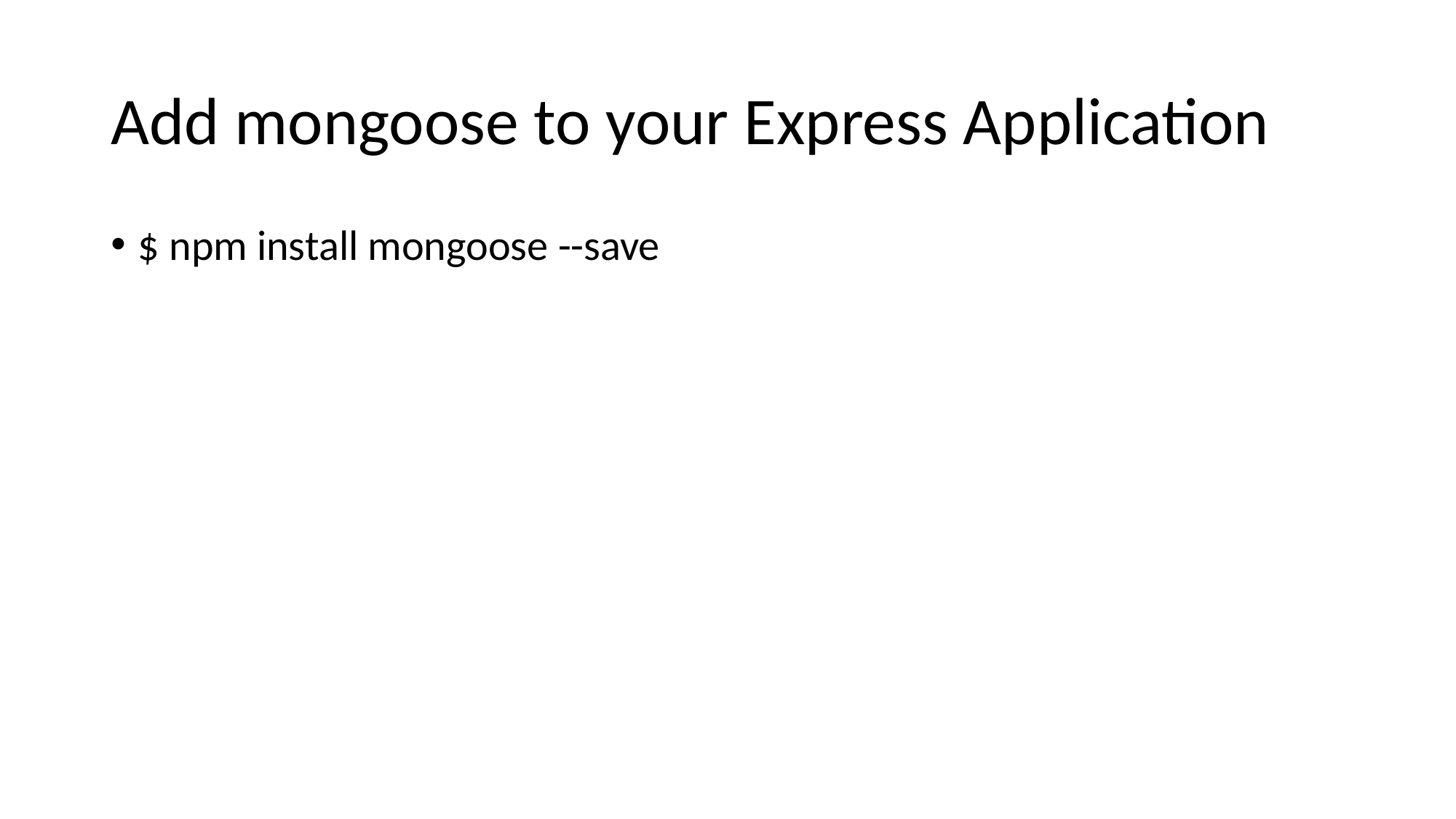

# Add mongoose to your Express Application
$ npm install mongoose --save